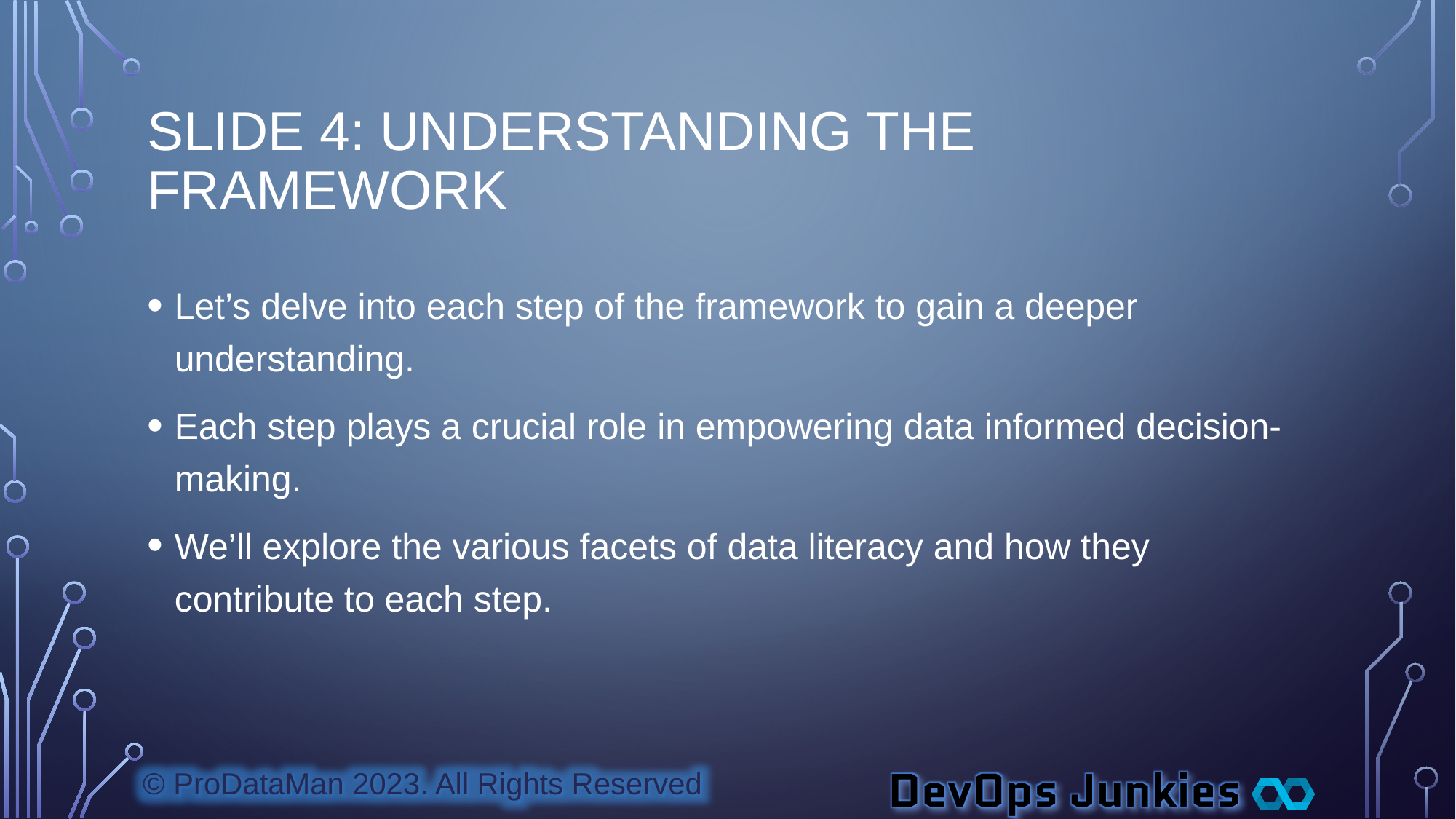

# Slide 4: Understanding the Framework
Let’s delve into each step of the framework to gain a deeper understanding.
Each step plays a crucial role in empowering data informed decision-making.
We’ll explore the various facets of data literacy and how they contribute to each step.